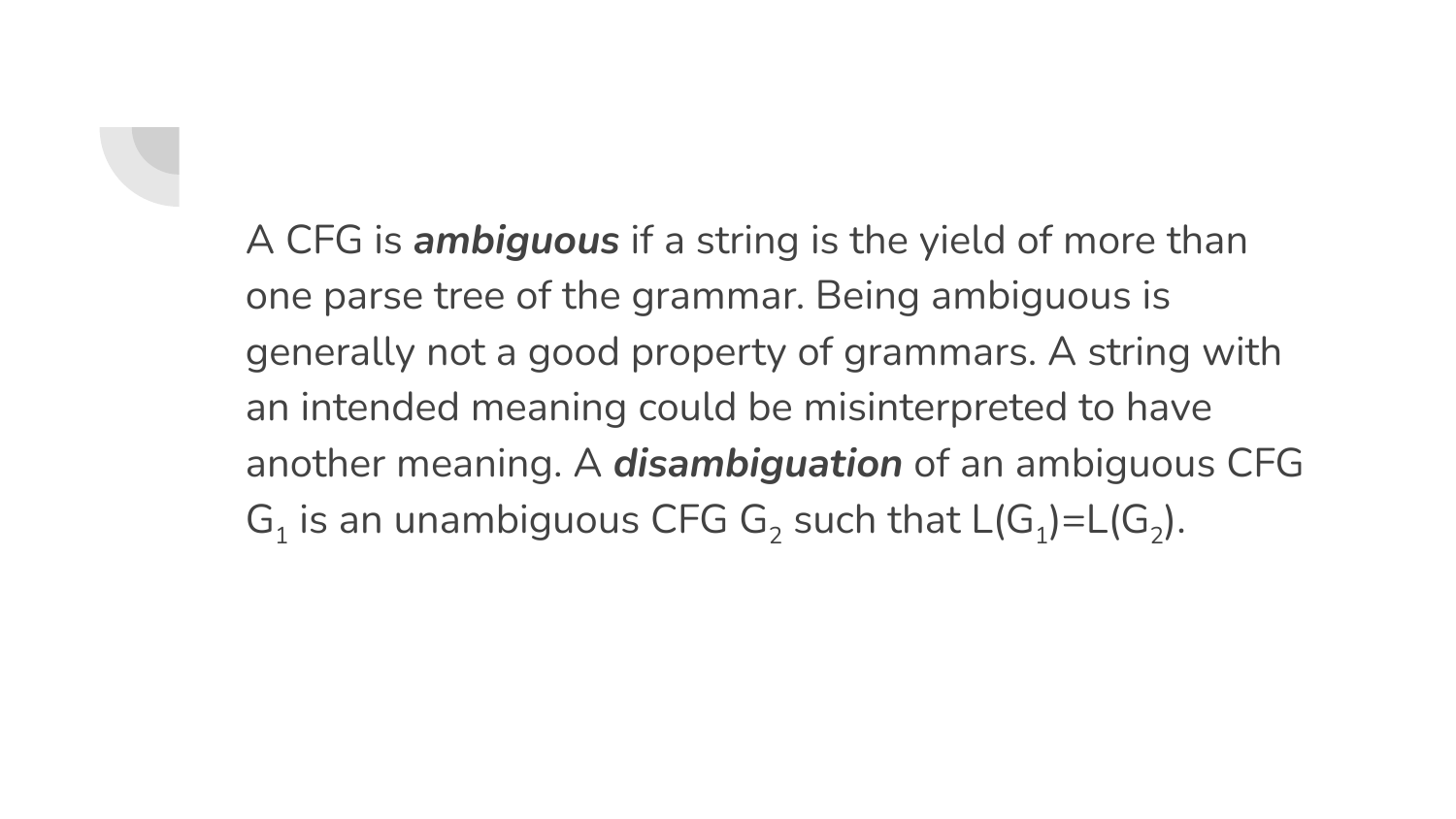

A CFG is ambiguous if a string is the yield of more than one parse tree of the grammar. Being ambiguous is generally not a good property of grammars. A string with an intended meaning could be misinterpreted to have another meaning. A disambiguation of an ambiguous CFG G1 is an unambiguous CFG G2 such that L(G1)=L(G2).